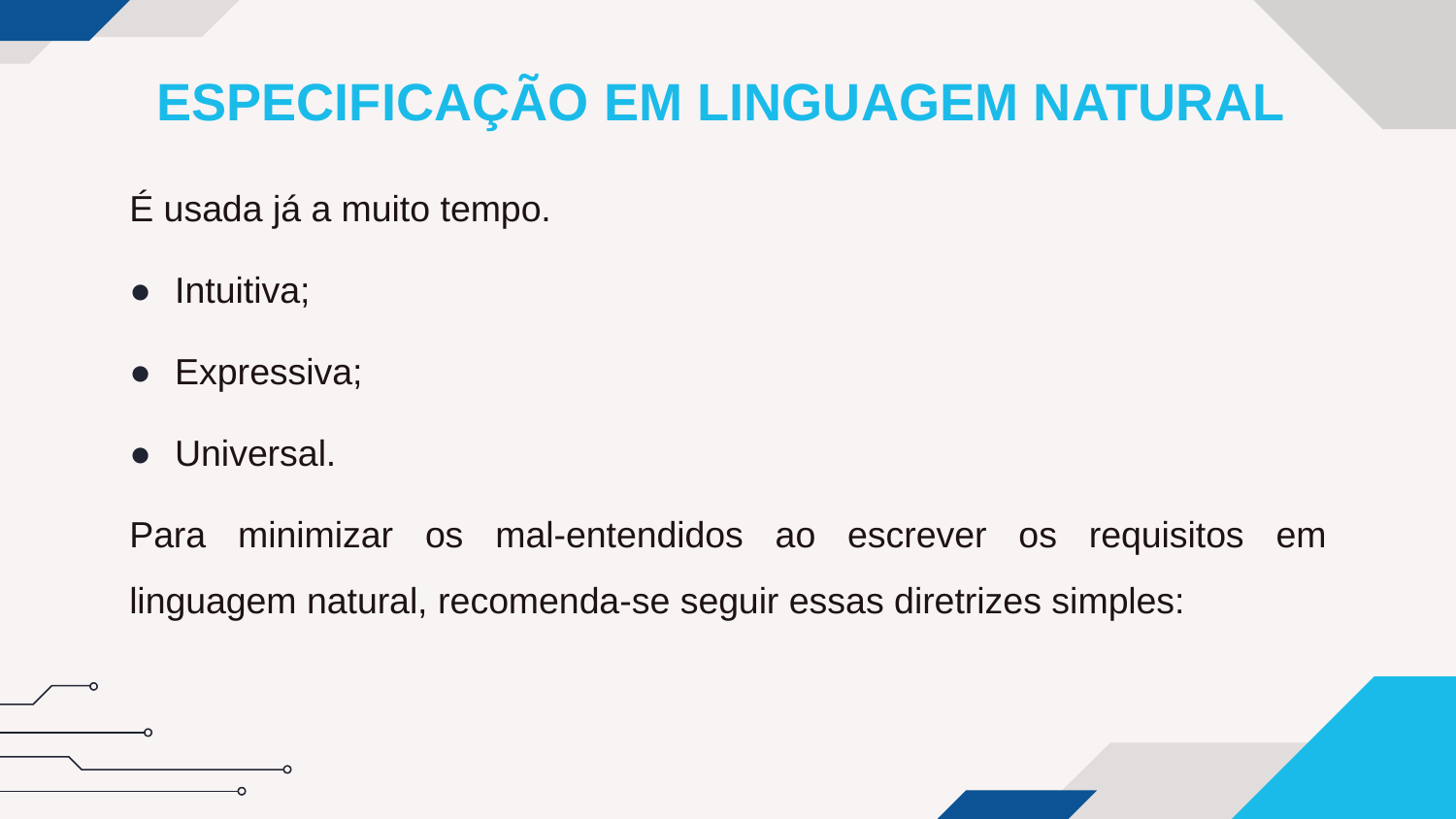

# ESPECIFICAÇÃO EM LINGUAGEM NATURAL
É usada já a muito tempo.
Intuitiva;
Expressiva;
Universal.
Para minimizar os mal-entendidos ao escrever os requisitos em linguagem natural, recomenda-se seguir essas diretrizes simples:
66